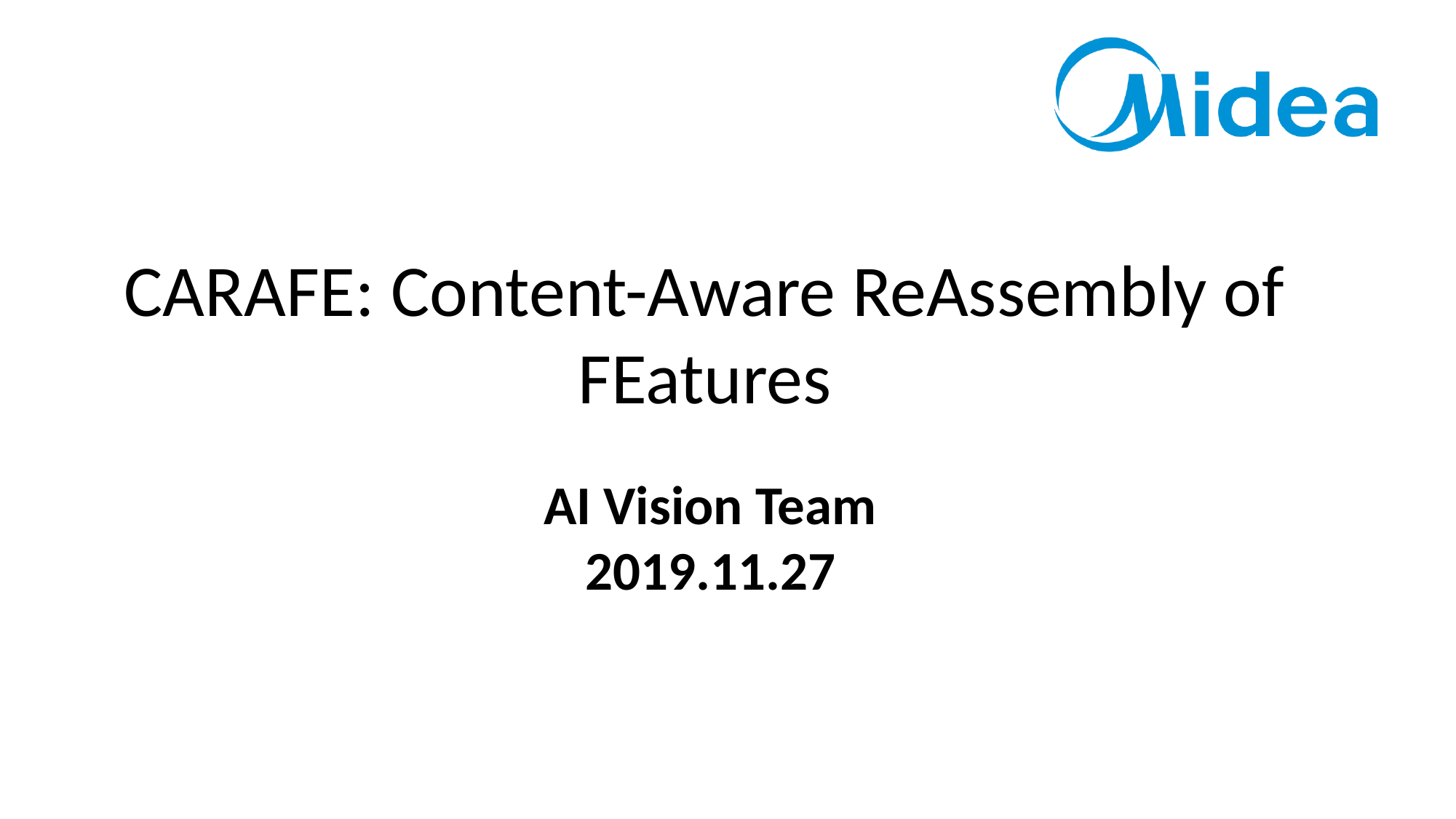

CARAFE: Content-Aware ReAssembly of FEatures
AI Vision Team
2019.11.27